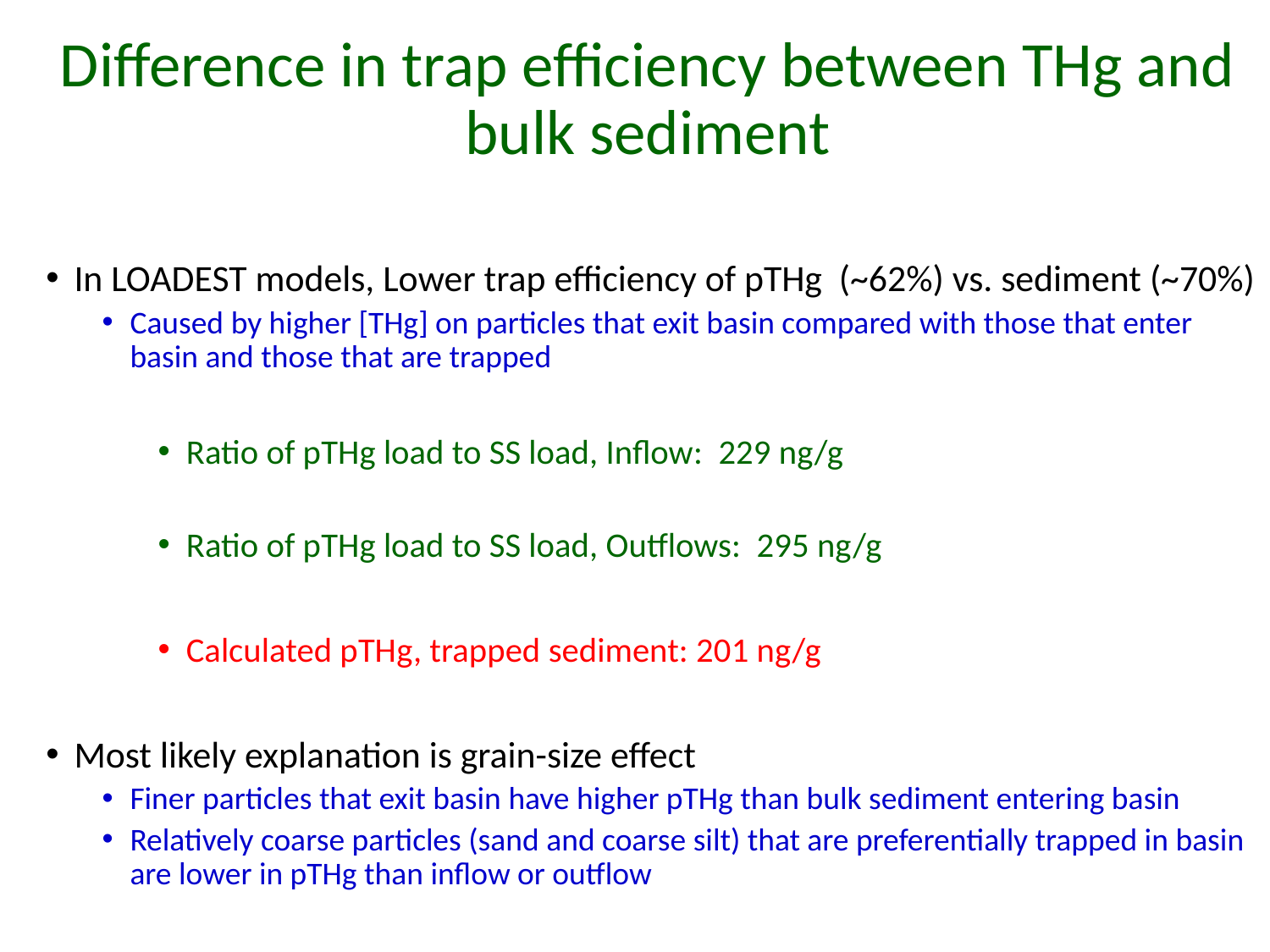

# Difference in trap efficiency between THg and bulk sediment
In LOADEST models, Lower trap efficiency of pTHg  (~62%) vs. sediment (~70%)
Caused by higher [THg] on particles that exit basin compared with those that enter basin and those that are trapped

Ratio of pTHg load to SS load, Inflow:  229 ng/g

Ratio of pTHg load to SS load, Outflows:  295 ng/g

Calculated pTHg, trapped sediment: 201 ng/g

Most likely explanation is grain-size effect
Finer particles that exit basin have higher pTHg than bulk sediment entering basin
Relatively coarse particles (sand and coarse silt) that are preferentially trapped in basin are lower in pTHg than inflow or outflow